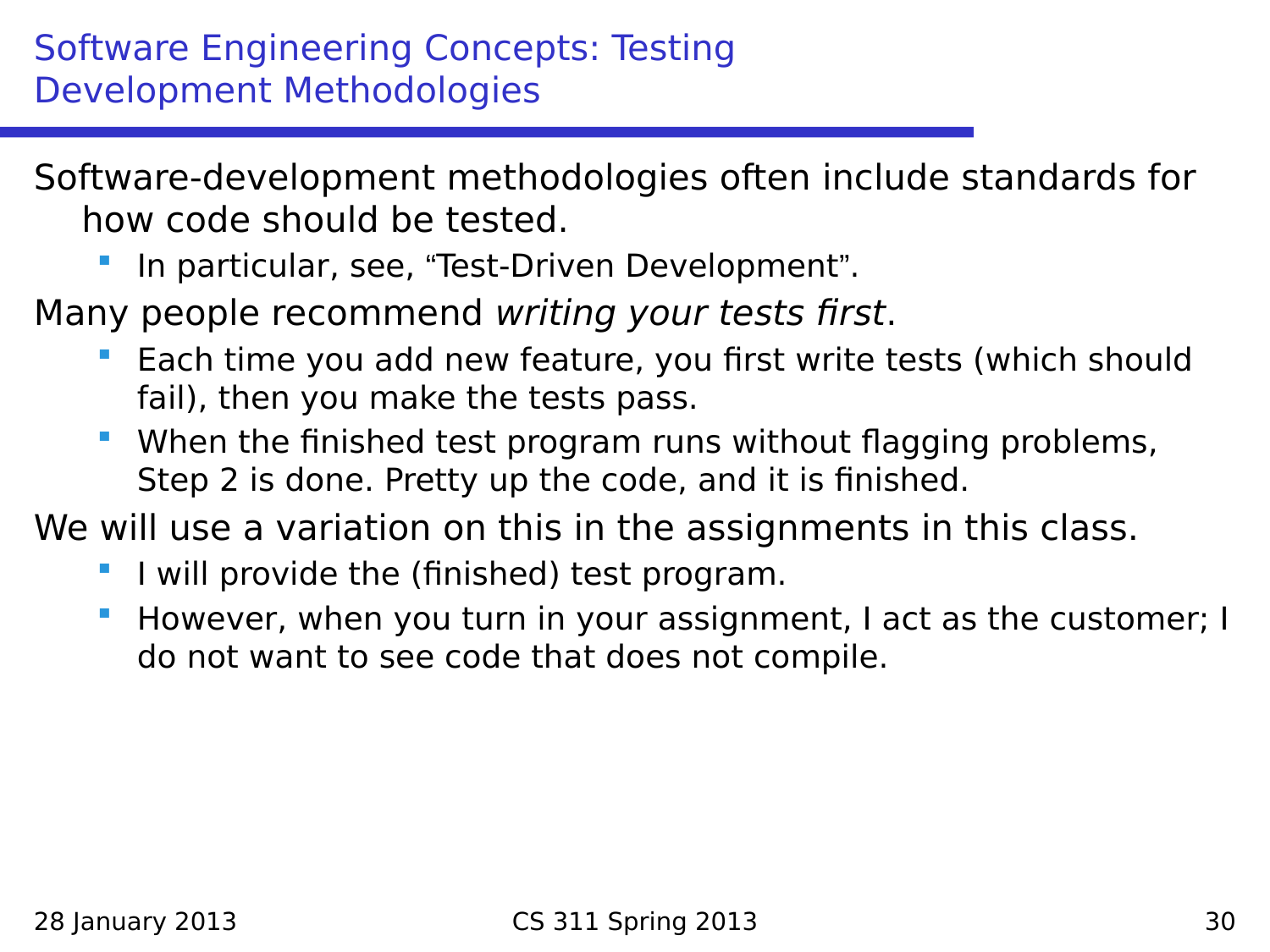

# Software Engineering Concepts: Testing Development Methodologies
Software-development methodologies often include standards for how code should be tested.
In particular, see, “Test-Driven Development”.
Many people recommend writing your tests first.
Each time you add new feature, you first write tests (which should fail), then you make the tests pass.
When the finished test program runs without flagging problems, Step 2 is done. Pretty up the code, and it is finished.
We will use a variation on this in the assignments in this class.
I will provide the (finished) test program.
However, when you turn in your assignment, I act as the customer; I do not want to see code that does not compile.
28 January 2013
CS 311 Spring 2013
30